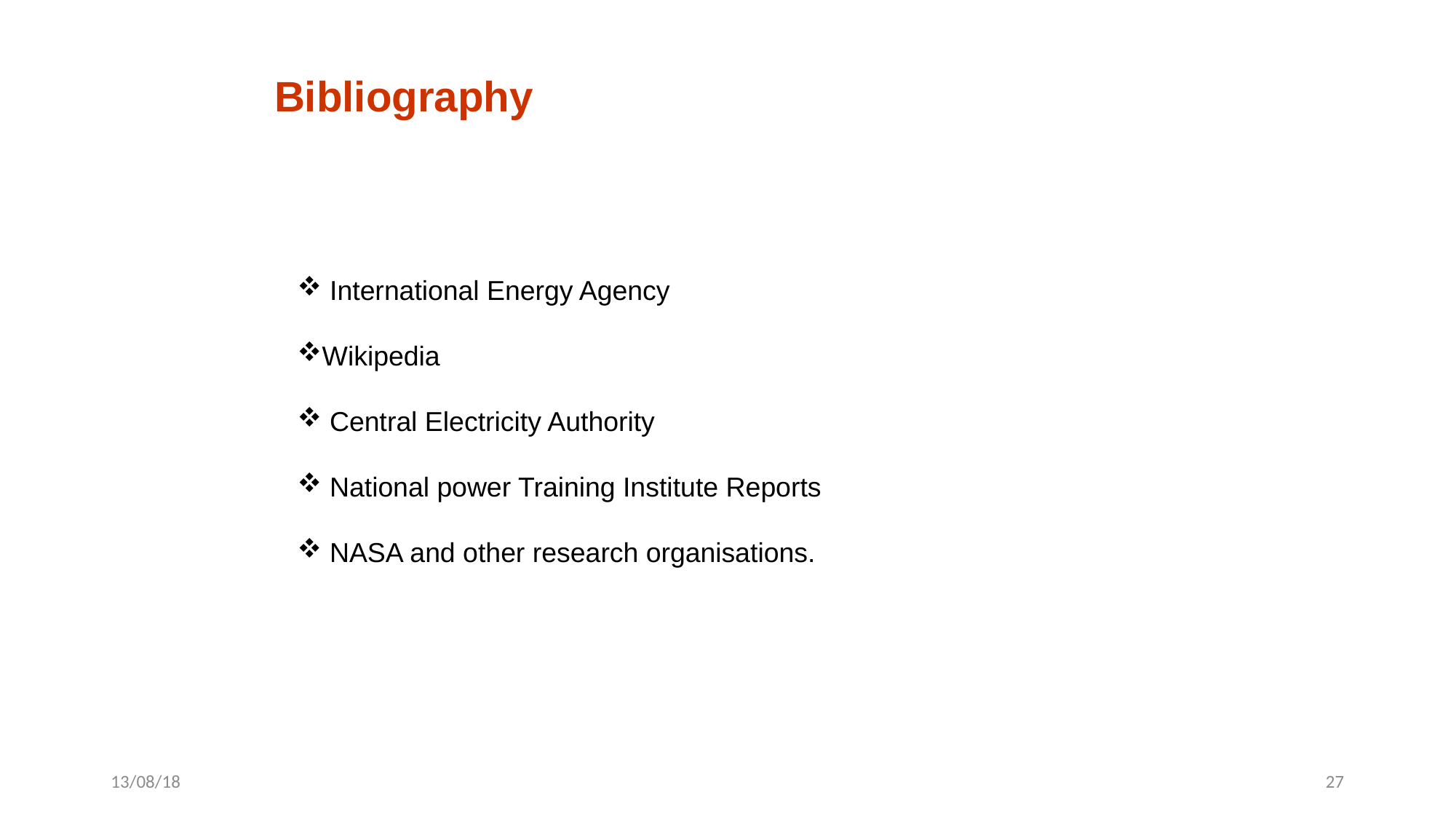

Bibliography

 International Energy Agency
Wikipedia
 Central Electricity Authority
 National power Training Institute Reports
 NASA and other research organisations.

13/08/18
27